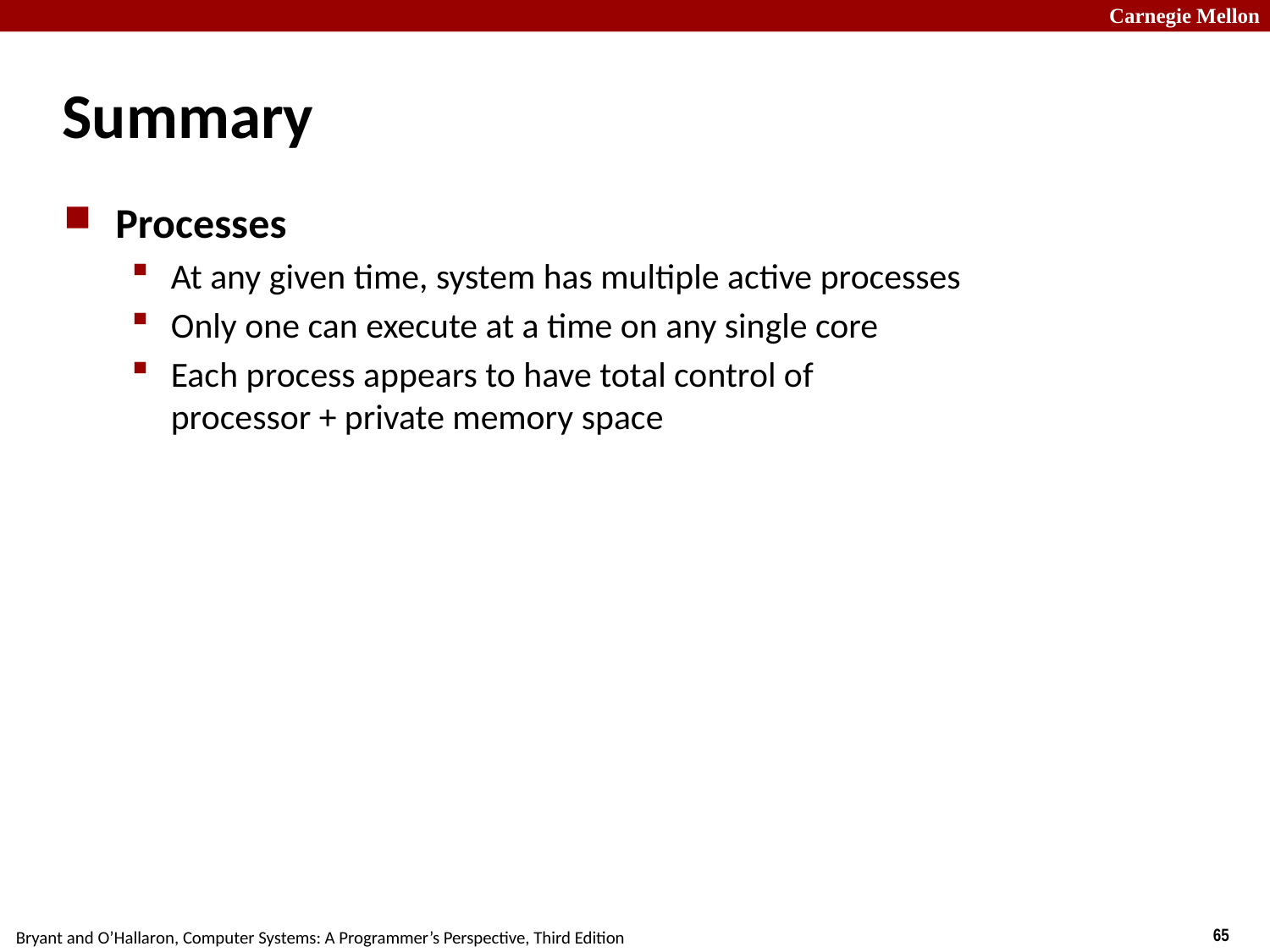

# Summary
Processes
At any given time, system has multiple active processes
Only one can execute at a time on any single core
Each process appears to have total control of
processor + private memory space